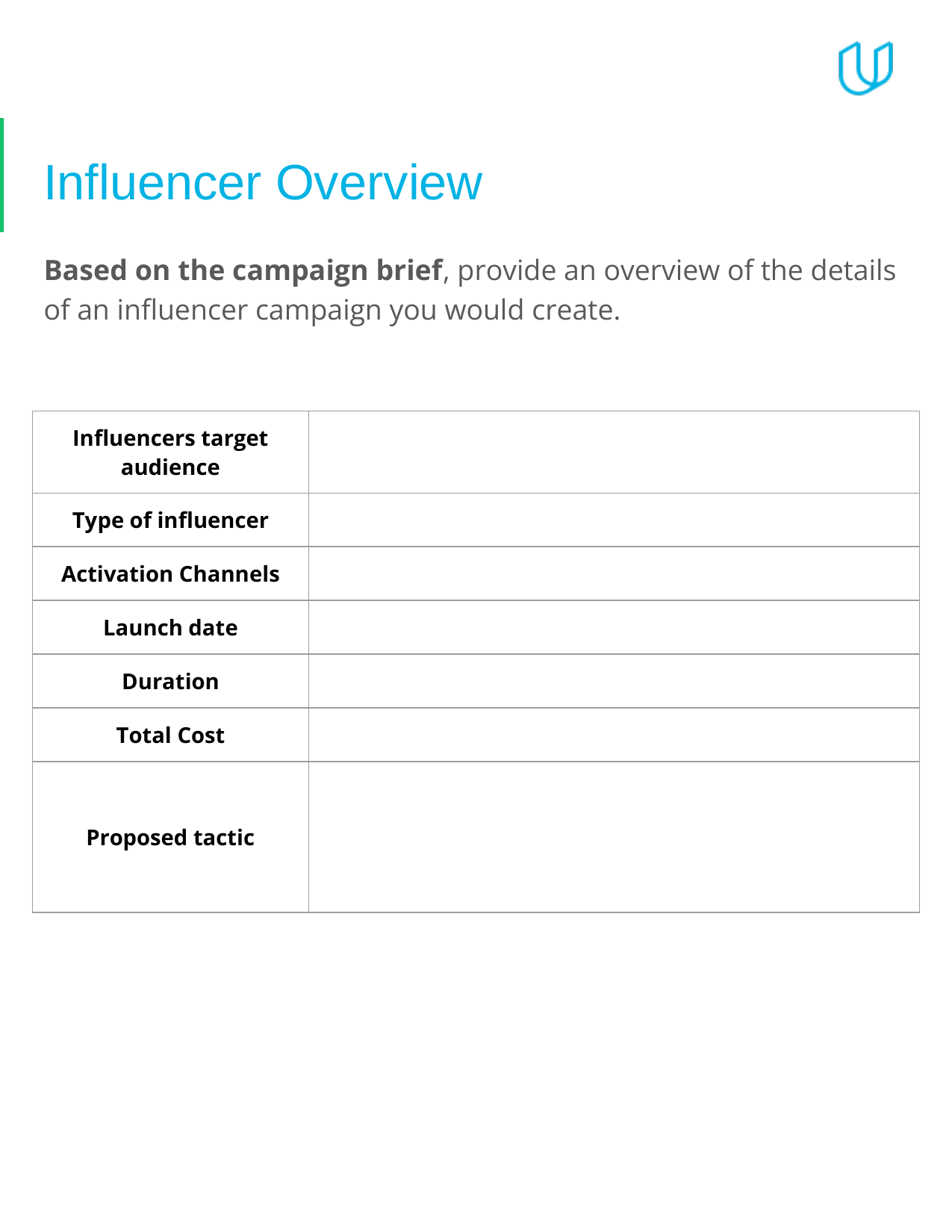

# Influencer Overview
Based on the campaign brief, provide an overview of the details of an influencer campaign you would create.
| Influencers target audience |  |
| --- | --- |
| Type of influencer |  |
| Activation Channels |  |
| Launch date |  |
| Duration |  |
| Total Cost |  |
| Proposed tactic |  |